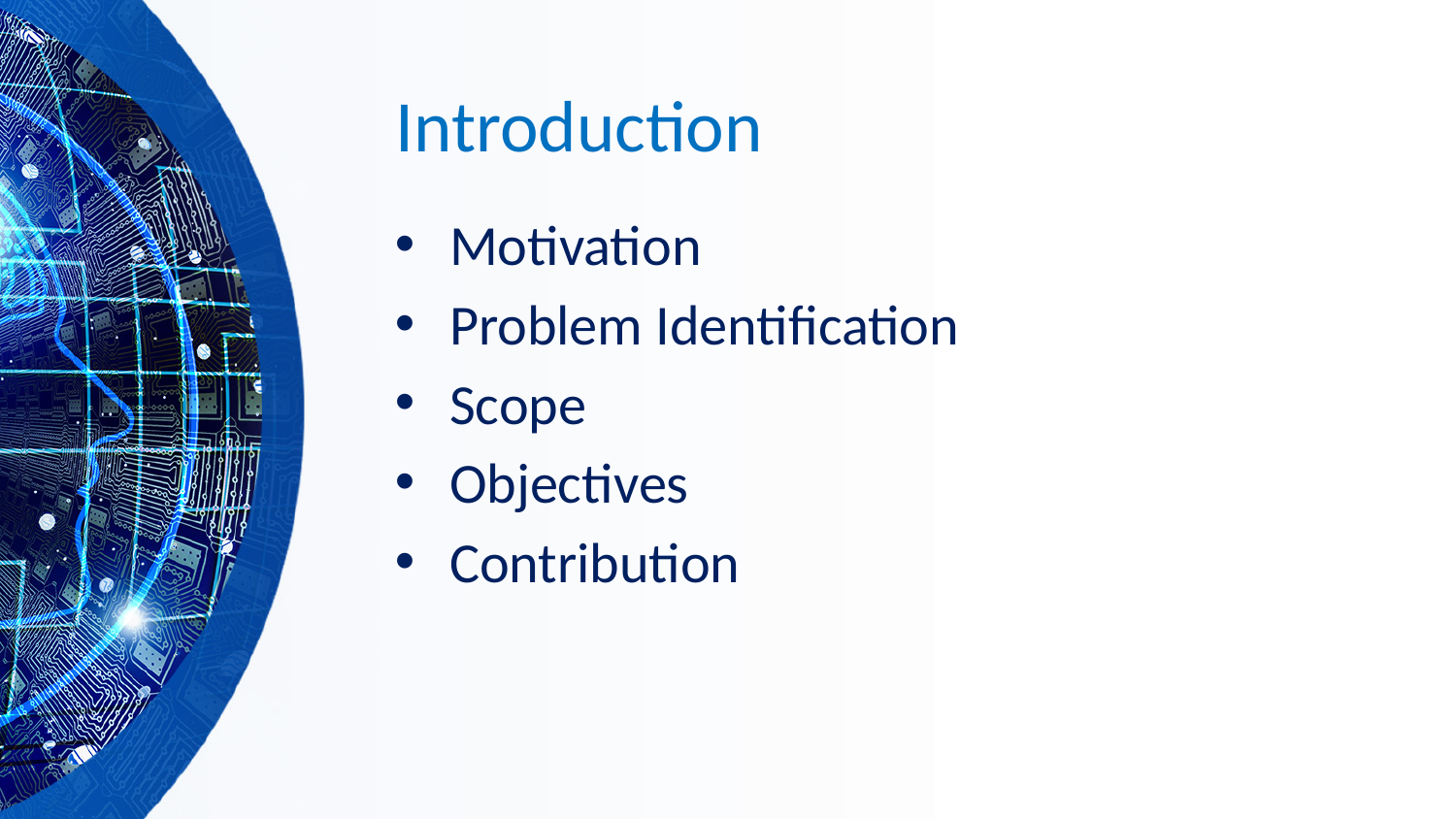

# Introduction
Motivation
Problem Identification
Scope
Objectives
Contribution